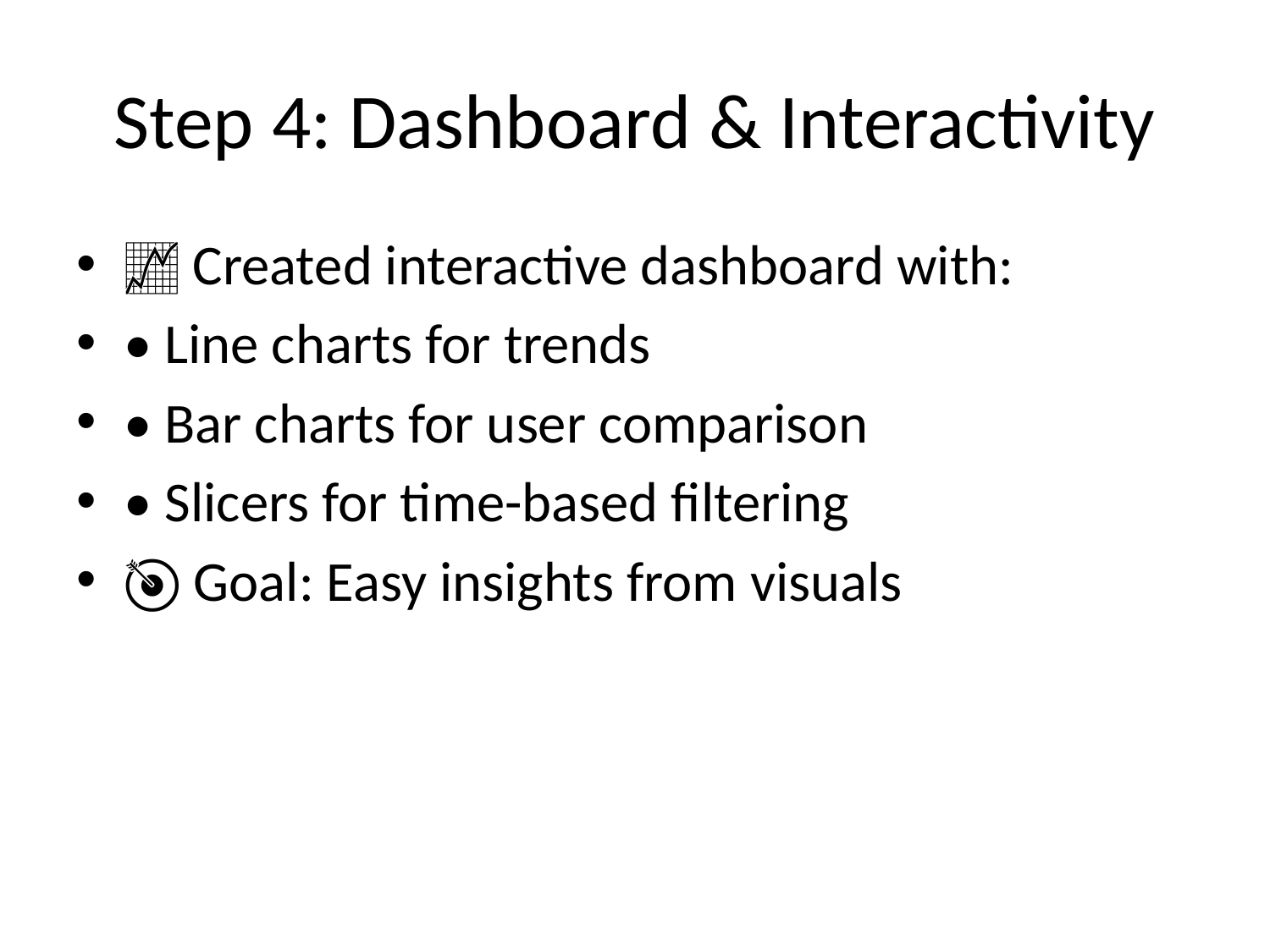

# Step 4: Dashboard & Interactivity
📈 Created interactive dashboard with:
• Line charts for trends
• Bar charts for user comparison
• Slicers for time-based filtering
🎯 Goal: Easy insights from visuals